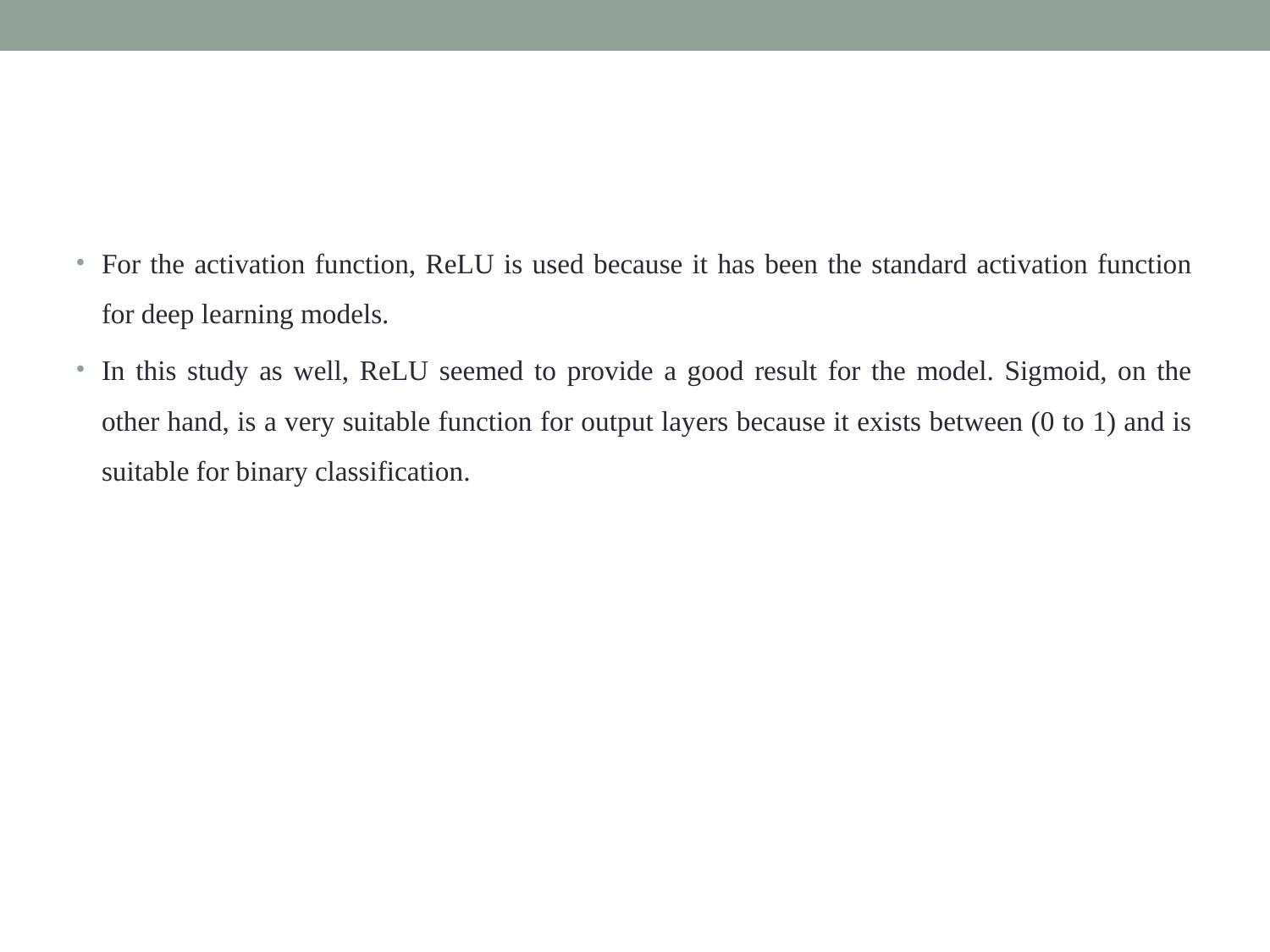

#
For the activation function, ReLU is used because it has been the standard activation function for deep learning models.
In this study as well, ReLU seemed to provide a good result for the model. Sigmoid, on the other hand, is a very suitable function for output layers because it exists between (0 to 1) and is suitable for binary classification.